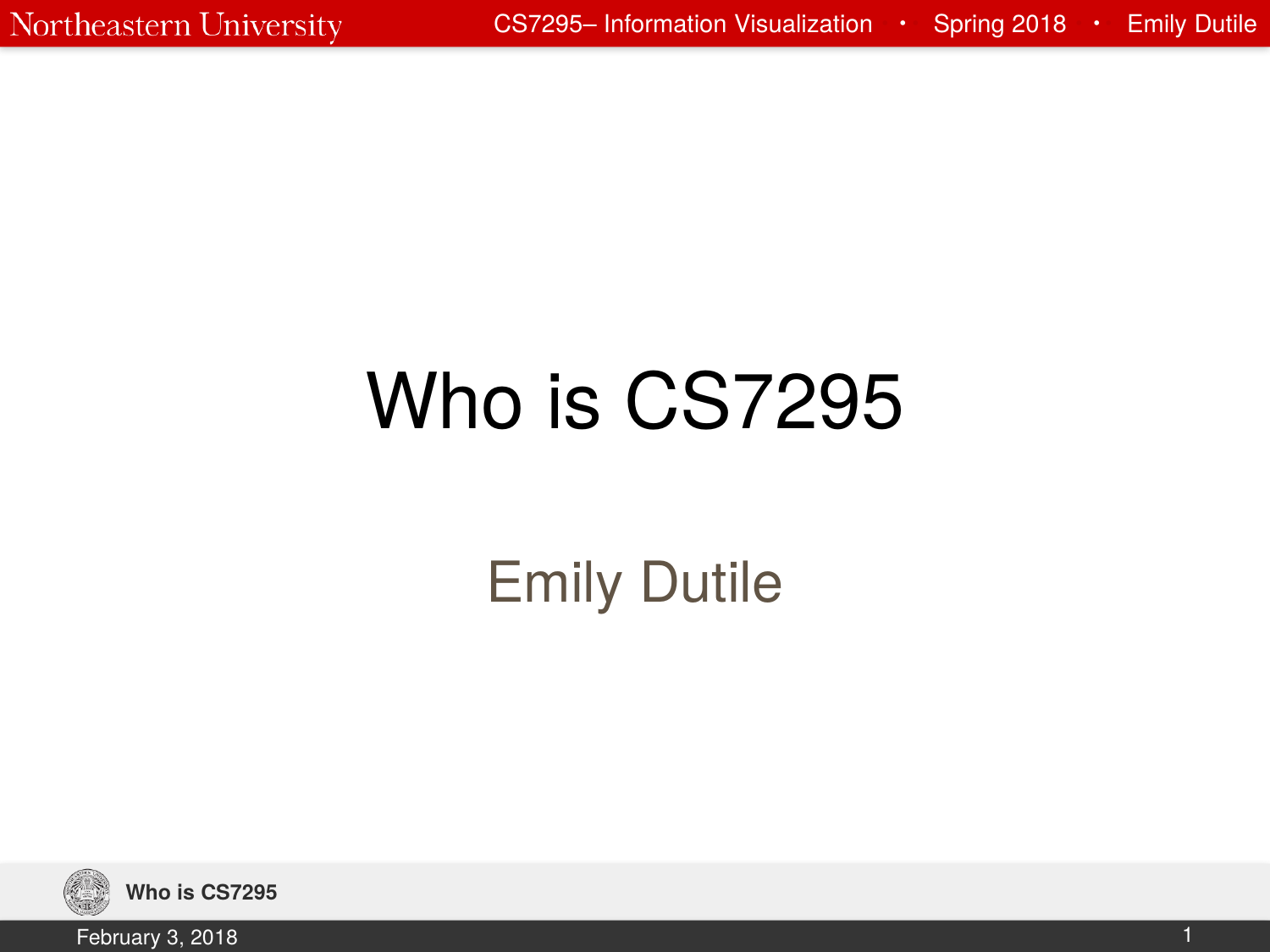

# Who is CS7295
Emily Dutile
Who is CS7295
February 3, 2018
1